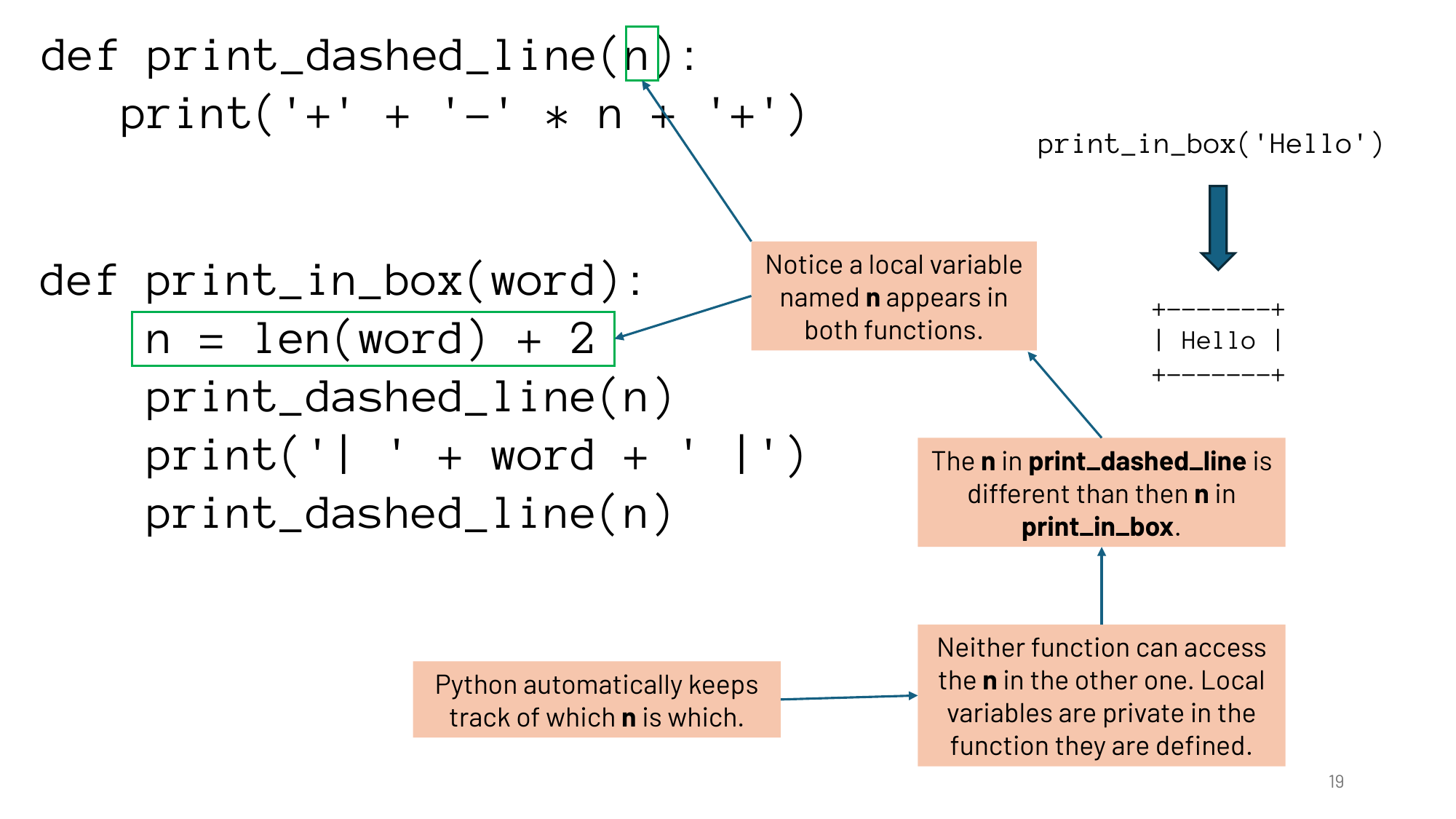

def print_dashed_line(n):
   print('+' + '-' * n + '+')

print_in_box('Hello')

def print_in_box(word):
    n = len(word) + 2
    print_dashed_line(n)
    print('| ' + word + ' |')
    print_dashed_line(n)
Notice a local variable named n appears in both functions.
+-------+
| Hello |
+-------+

The n in print_dashed_line is different than then n in print_in_box.
Neither function can access the n in the other one. Local variables are private in the function they are defined.
Python automatically keeps track of which n is which.
19